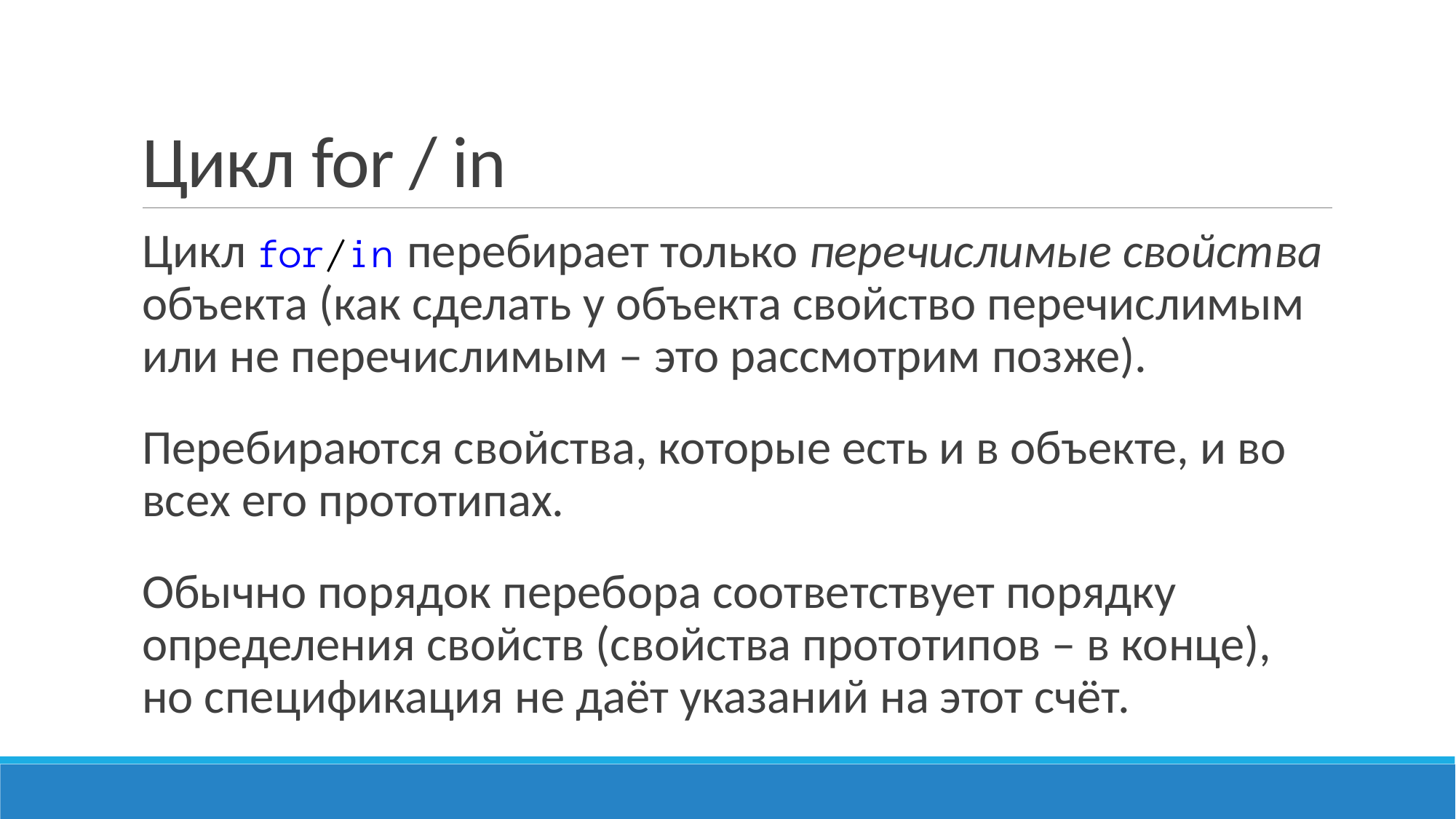

# Цикл for / in
Цикл for/in перебирает только перечислимые свойства объекта (как сделать у объекта свойство перечислимым или не перечислимым – это рассмотрим позже).
Перебираются свойства, которые есть и в объекте, и во всех его прототипах.
Обычно порядок перебора соответствует порядку определения свойств (свойства прототипов – в конце), но спецификация не даёт указаний на этот счёт.